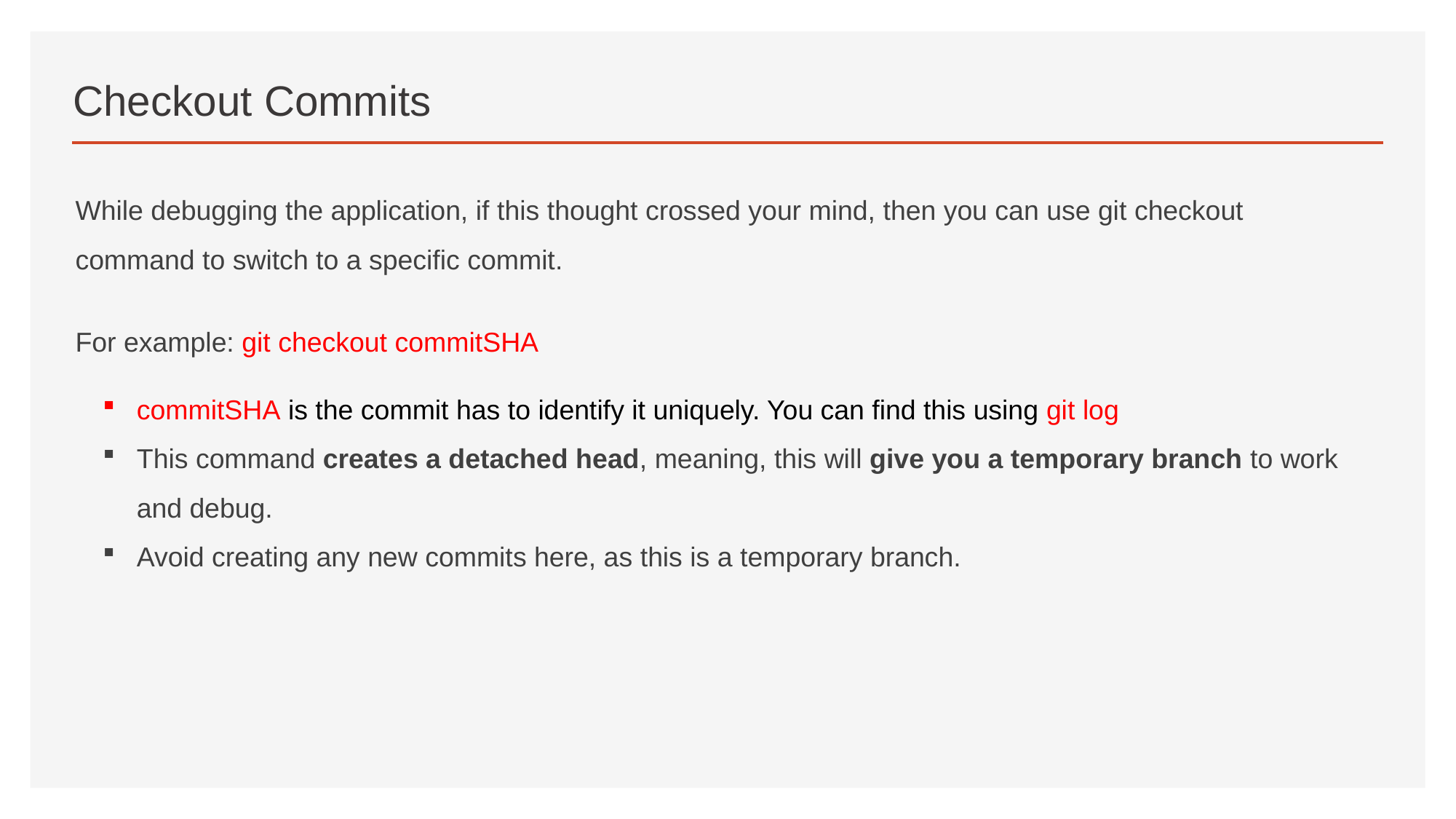

# Checkout Commits
While debugging the application, if this thought crossed your mind, then you can use git checkout command to switch to a specific commit.
For example: git checkout commitSHA
commitSHA is the commit has to identify it uniquely. You can find this using git log
This command creates a detached head, meaning, this will give you a temporary branch to work and debug.
Avoid creating any new commits here, as this is a temporary branch.